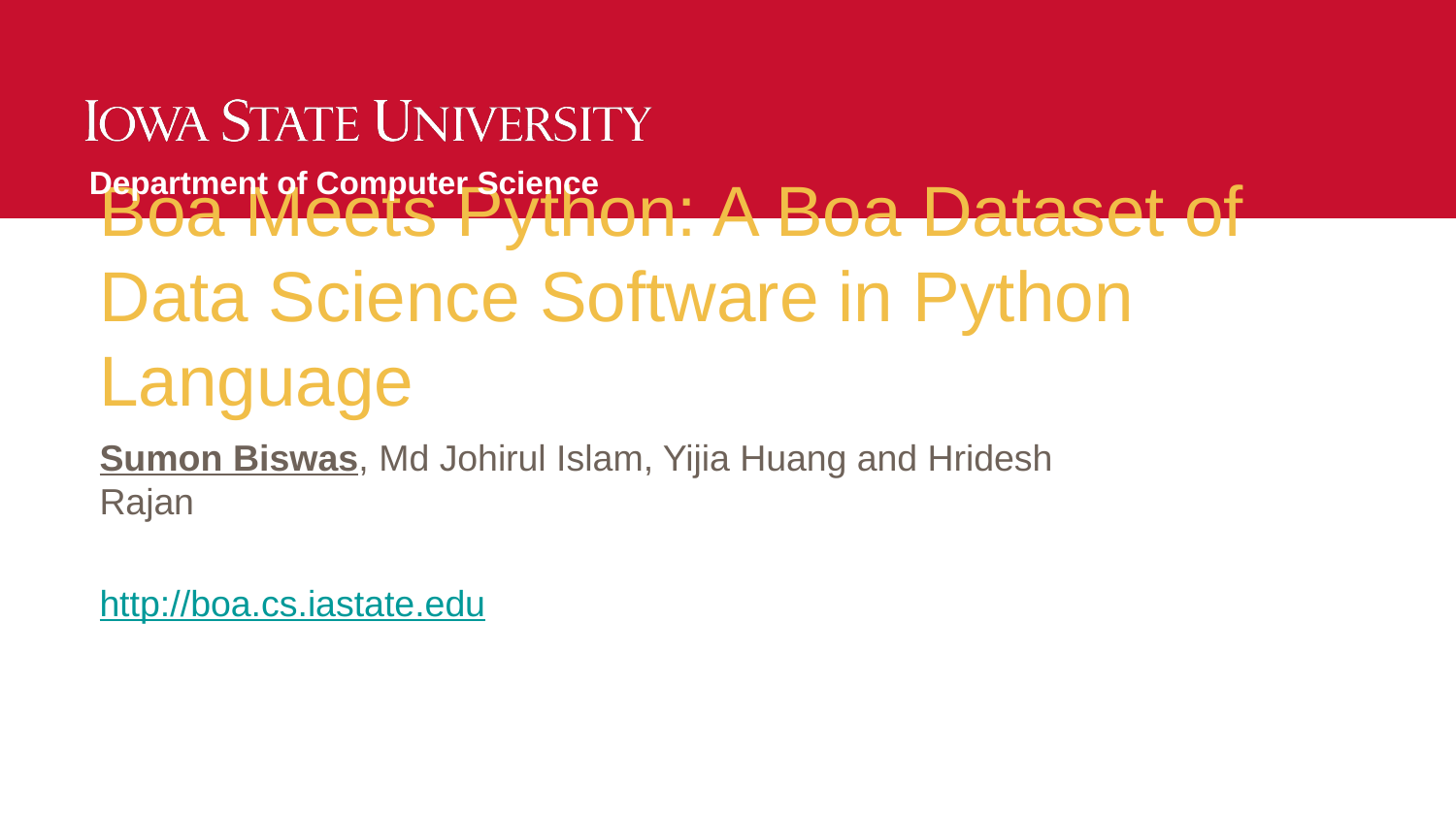

Department of Computer Science
# Boa Meets Python: A Boa Dataset of Data Science Software in Python Language
Sumon Biswas, Md Johirul Islam, Yijia Huang and Hridesh Rajan

http://boa.cs.iastate.edu